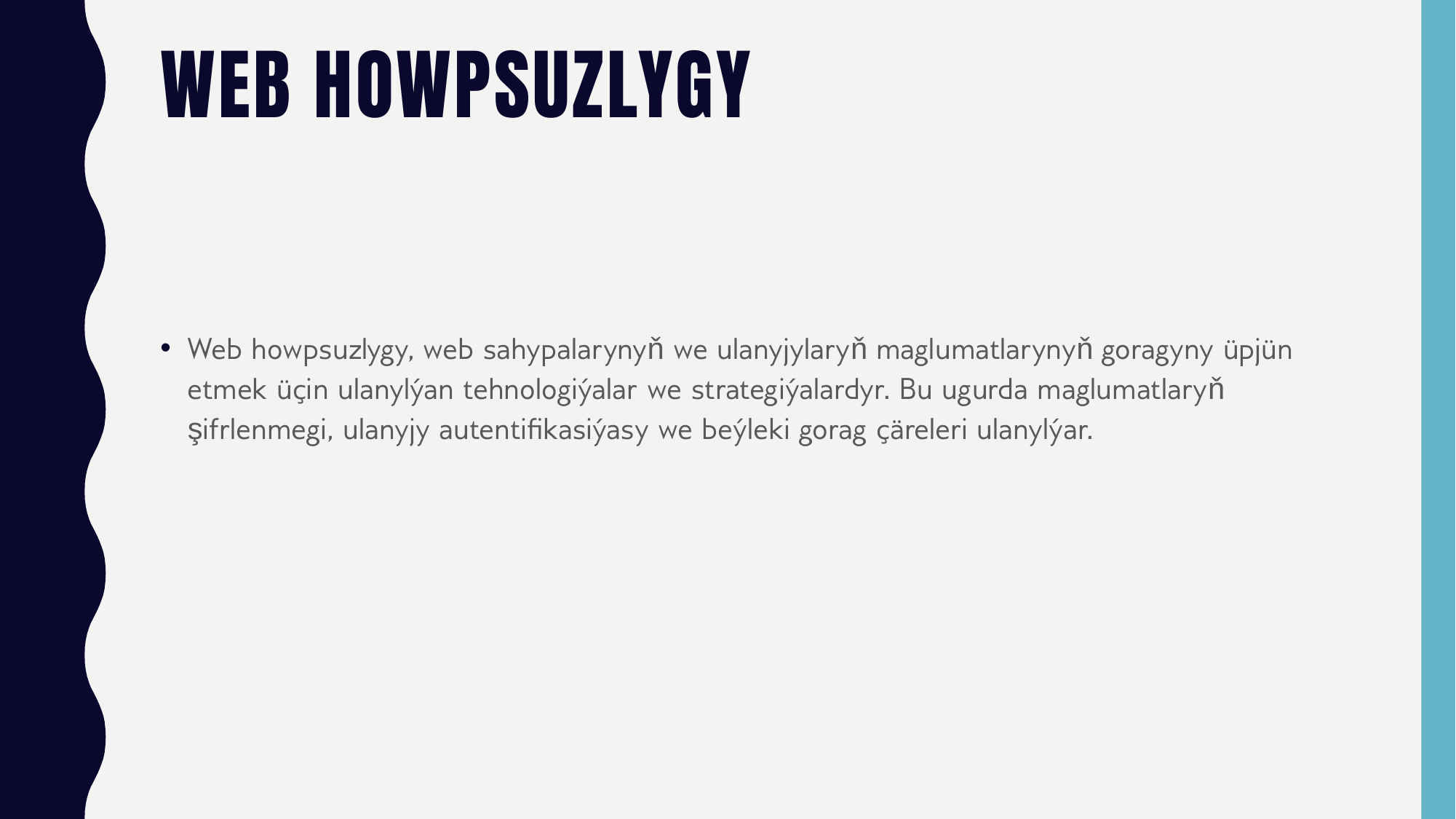

# Web Howpsuzlygy

Web howpsuzlygy, web sahypalarynyň we ulanyjylaryň maglumatlarynyň goragyny üpjün etmek üçin ulanylýan tehnologiýalar we strategiýalardyr. Bu ugurda maglumatlaryň şifrlenmegi, ulanyjy autentifikasiýasy we beýleki gorag çäreleri ulanylýar.